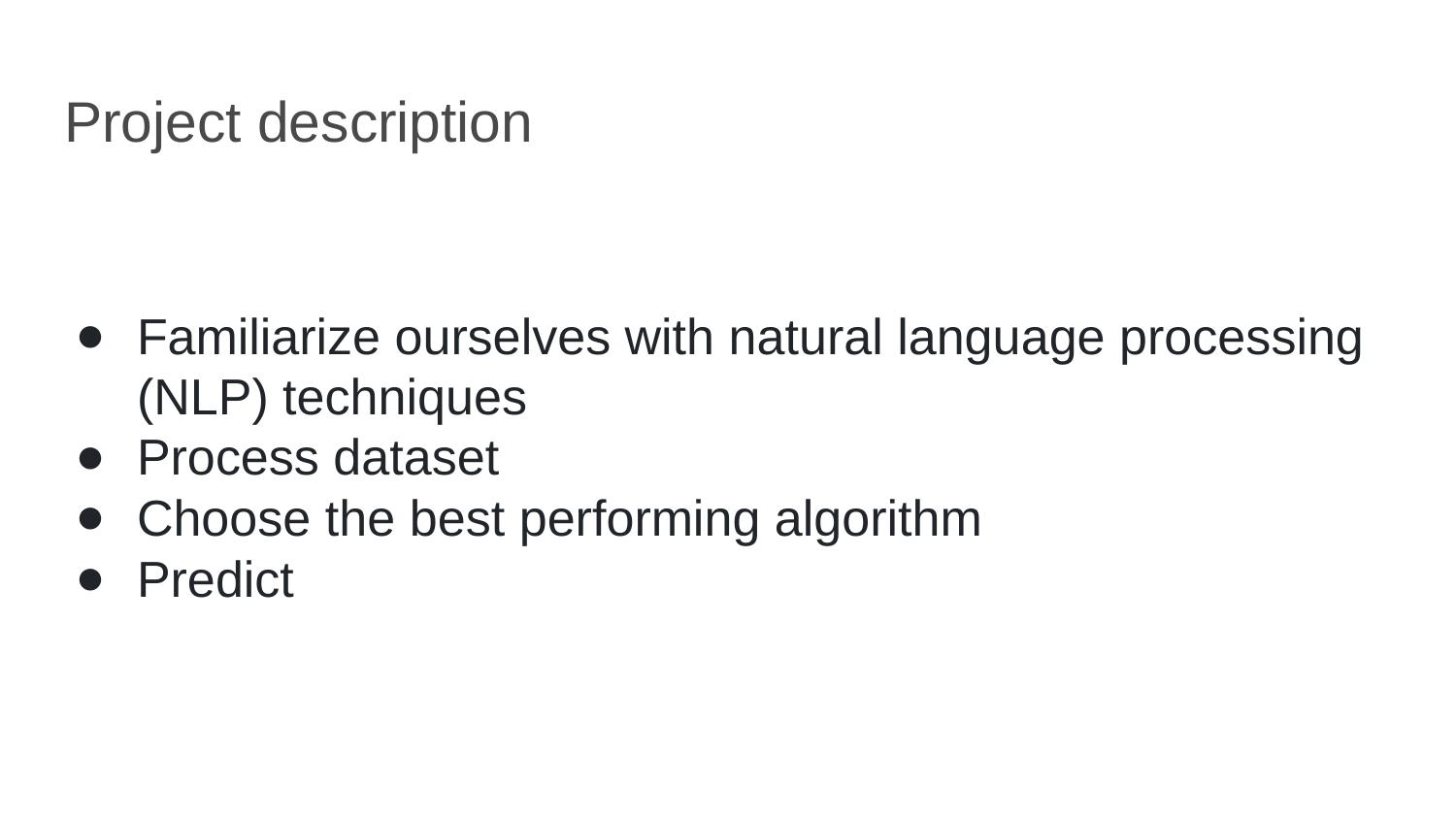

# Project description
Familiarize ourselves with natural language processing (NLP) techniques
Process dataset
Choose the best performing algorithm
Predict